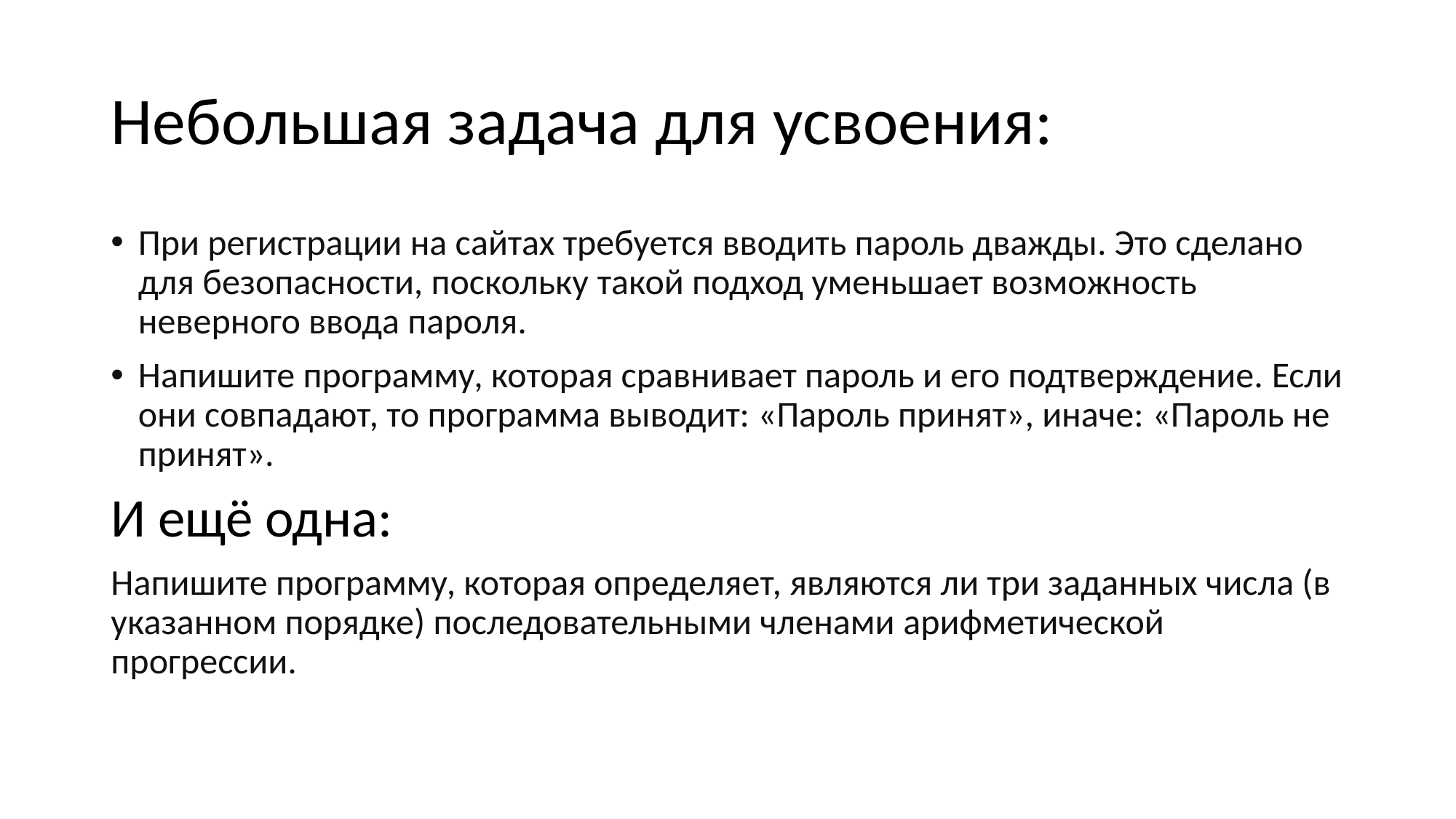

# Небольшая задача для усвоения:
При регистрации на сайтах требуется вводить пароль дважды. Это сделано для безопасности, поскольку такой подход уменьшает возможность неверного ввода пароля.
Напишите программу, которая сравнивает пароль и его подтверждение. Если они совпадают, то программа выводит: «Пароль принят», иначе: «Пароль не принят».
И ещё одна:
Напишите программу, которая определяет, являются ли три заданных числа (в указанном порядке) последовательными членами арифметической прогрессии.